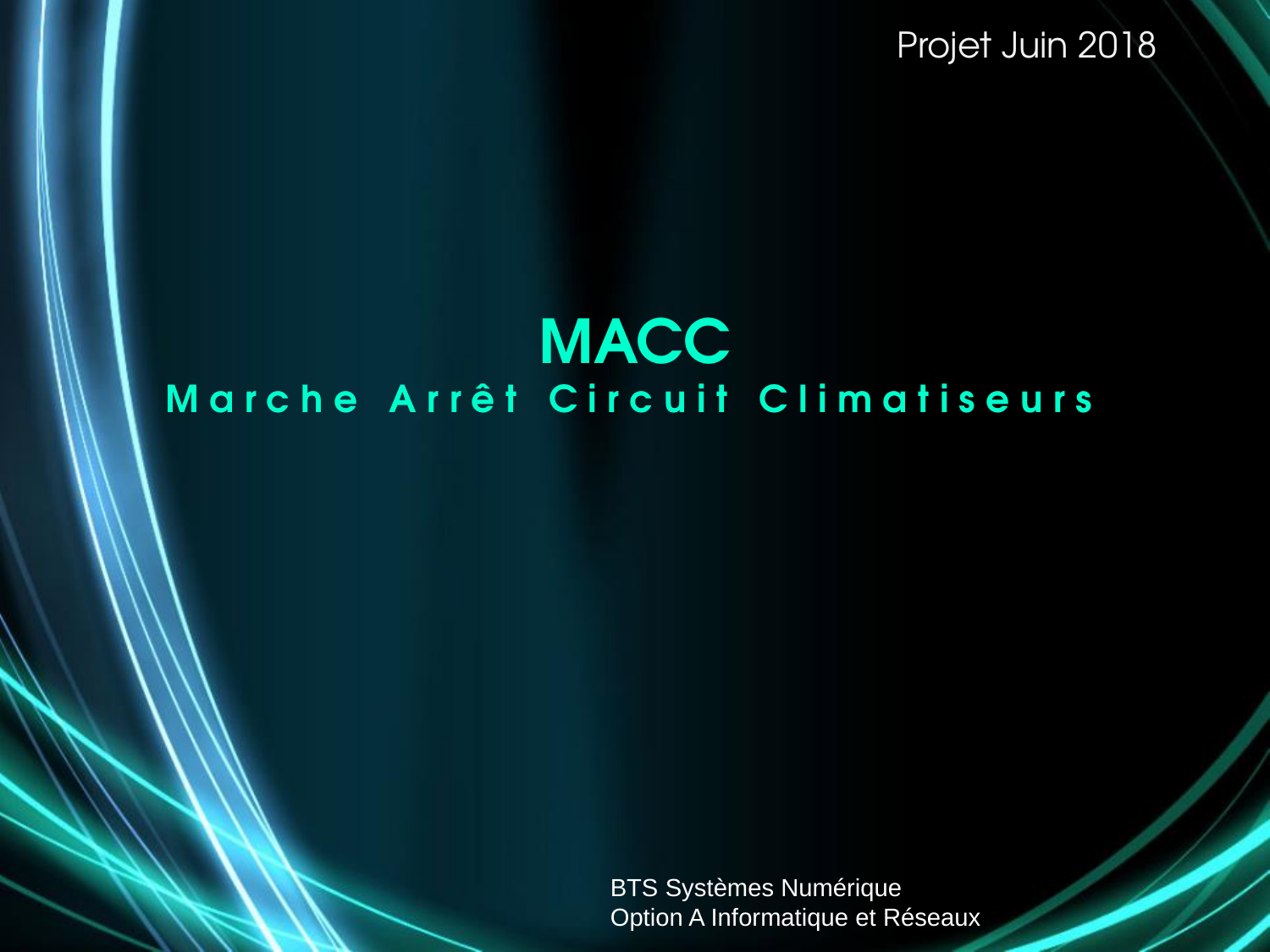

Projet Juin 2018
# MACC Marche Arrêt Circuit Climatiseurs
BTS Systèmes Numérique
Option A Informatique et Réseaux